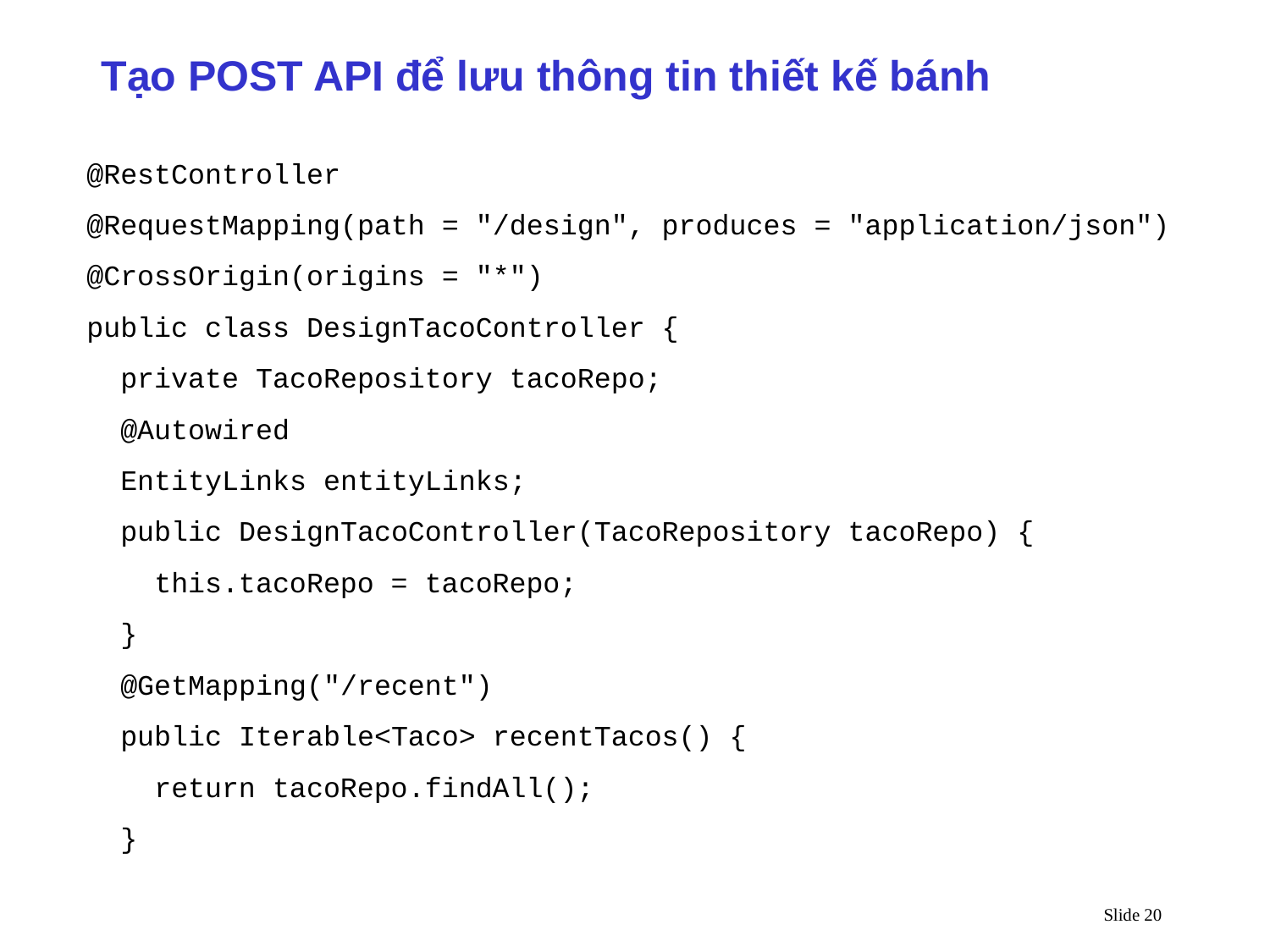

Tạo POST API để lưu thông tin thiết kế bánh
@RestController
@RequestMapping(path = "/design", produces = "application/json")
@CrossOrigin(origins = "*")
public class DesignTacoController {
  private TacoRepository tacoRepo;
  @Autowired
  EntityLinks entityLinks;
  public DesignTacoController(TacoRepository tacoRepo) {
    this.tacoRepo = tacoRepo;
  }
  @GetMapping("/recent")
  public Iterable<Taco> recentTacos() {
    return tacoRepo.findAll();
  }

Slide 20